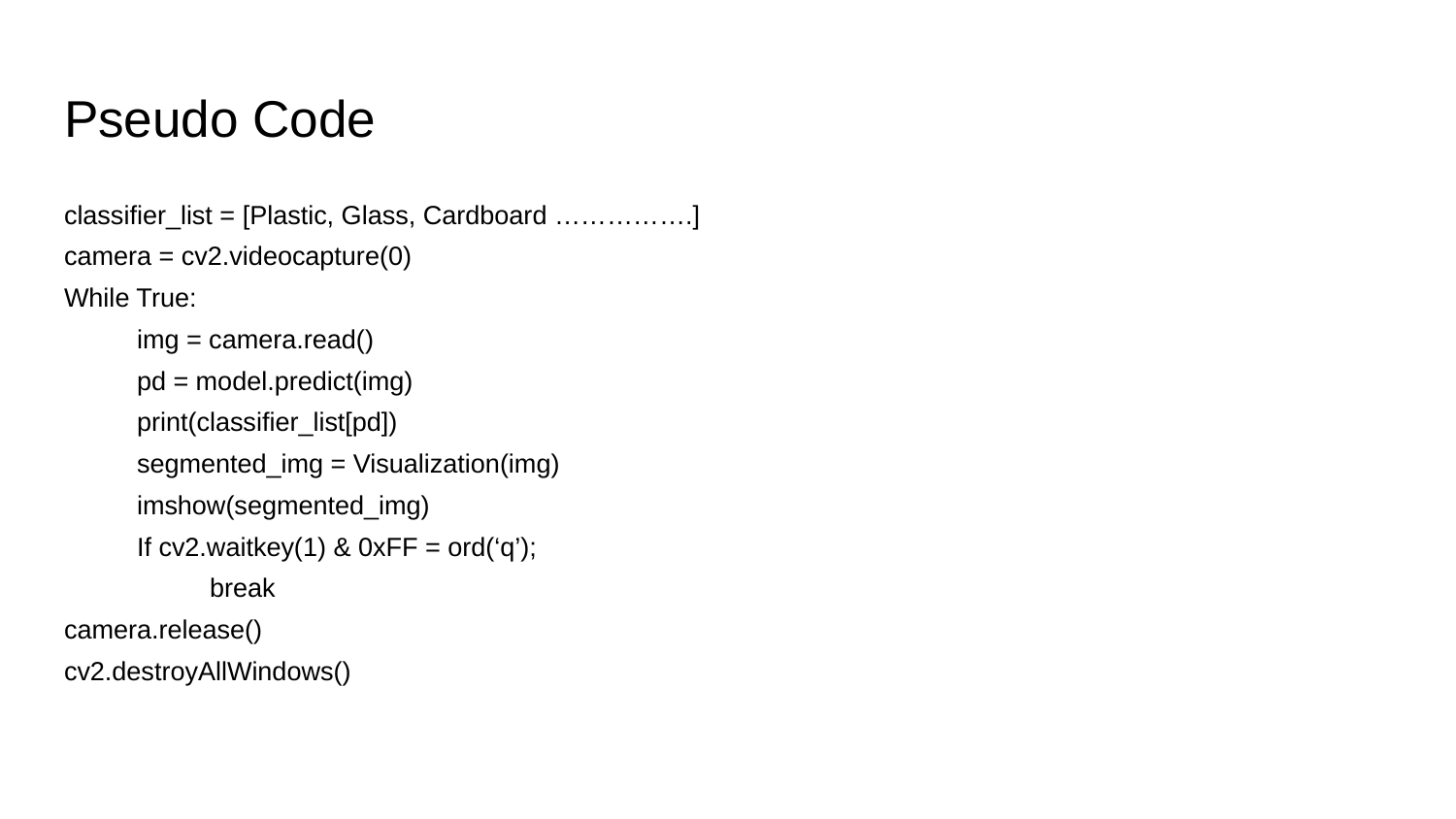

# Pseudo Code
classifier_list = [Plastic, Glass, Cardboard …………….]
camera = cv2.videocapture(0)
While True:
img = camera.read()
pd = model.predict(img)
print(classifier_list[pd])
segmented_img = Visualization(img)
imshow(segmented_img)
If cv2.waitkey(1) & 0xFF = ord(‘q’);
break
camera.release()
cv2.destroyAllWindows()